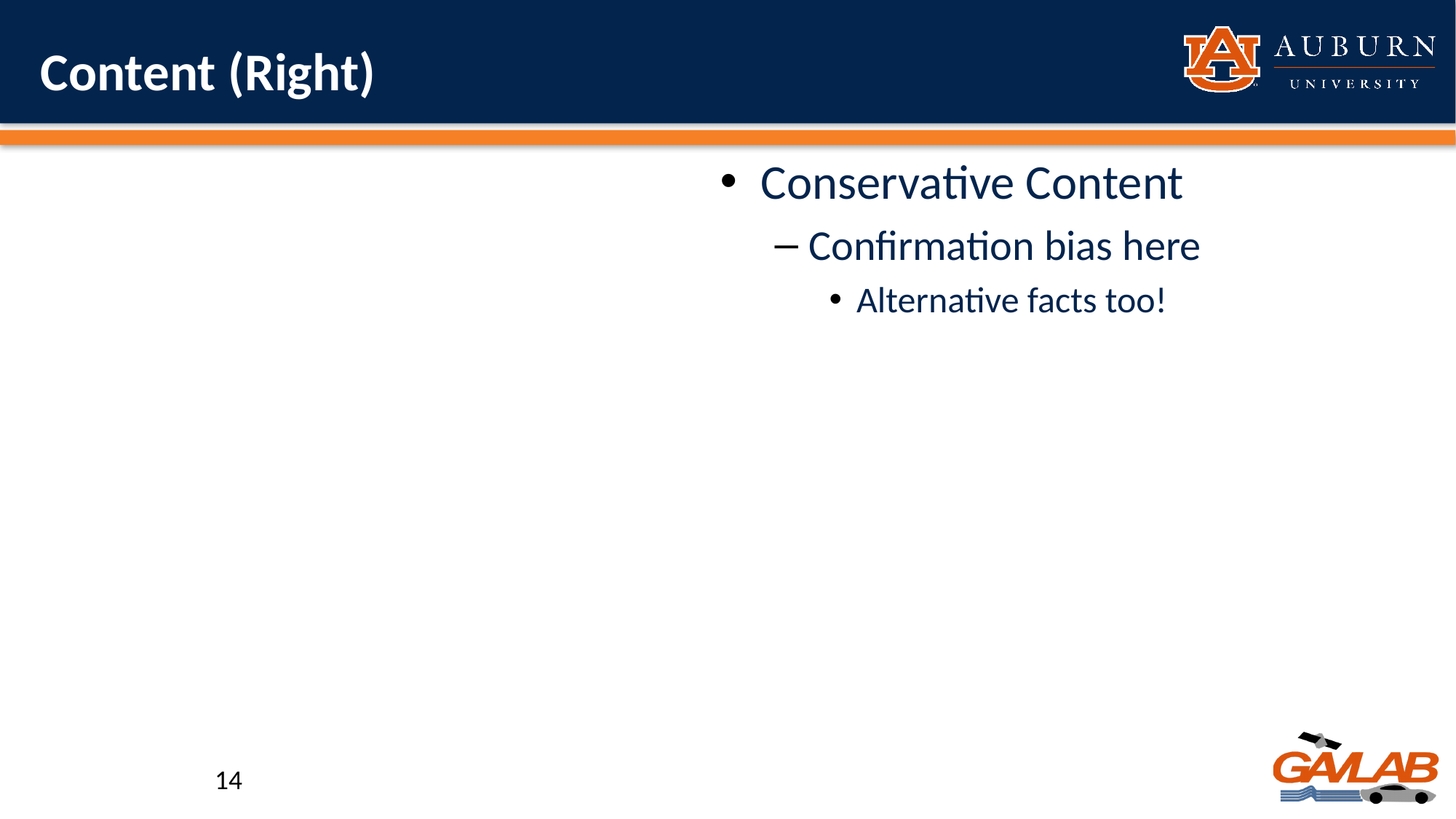

# Content (Right)
Conservative Content
Confirmation bias here
Alternative facts too!

14